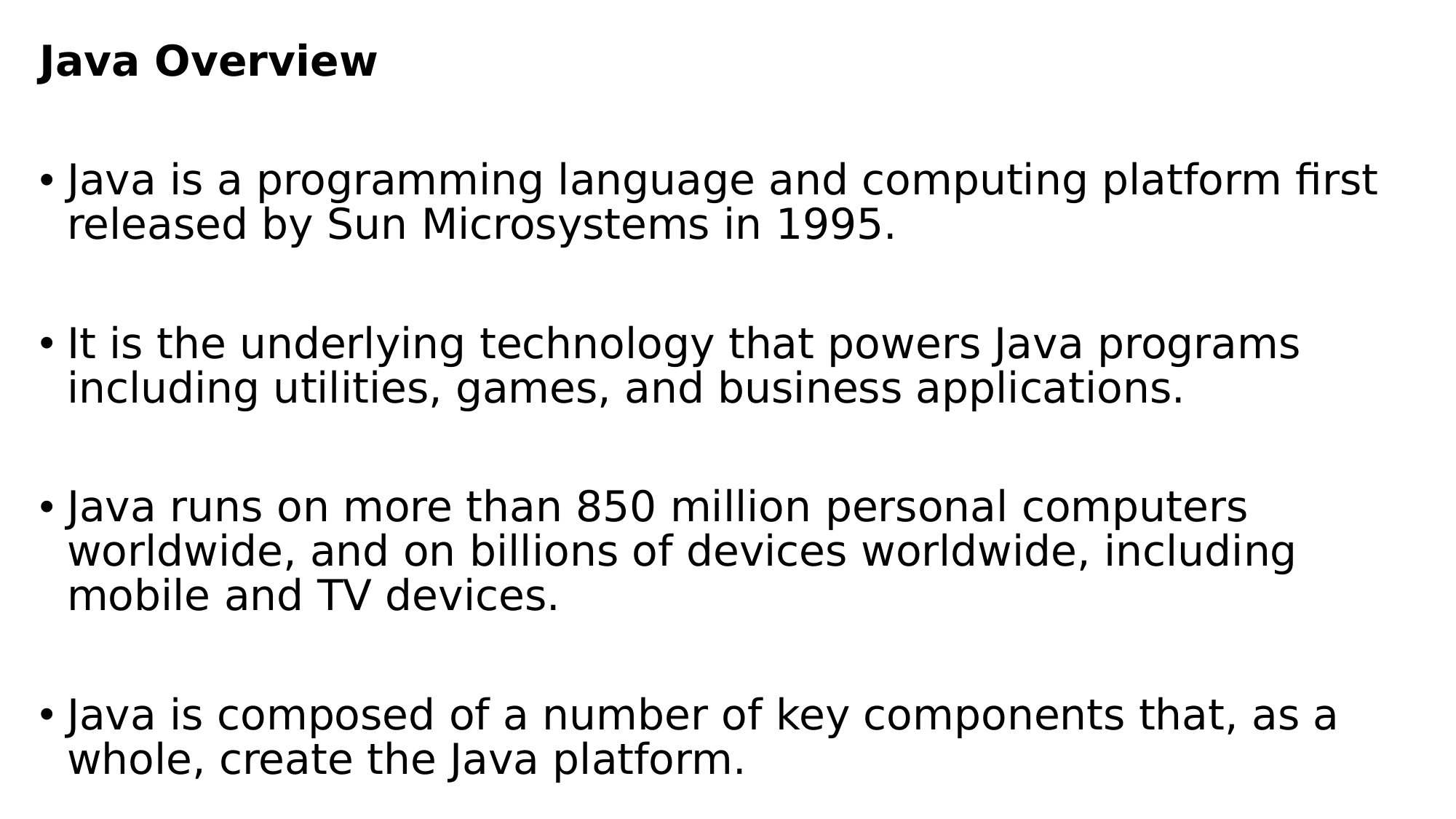

Java Overview

Java is a programming language and computing platform first released by Sun Microsystems in 1995.

It is the underlying technology that powers Java programs including utilities, games, and business applications.

Java runs on more than 850 million personal computers worldwide, and on billions of devices worldwide, including mobile and TV devices.

Java is composed of a number of key components that, as a whole, create the Java platform.